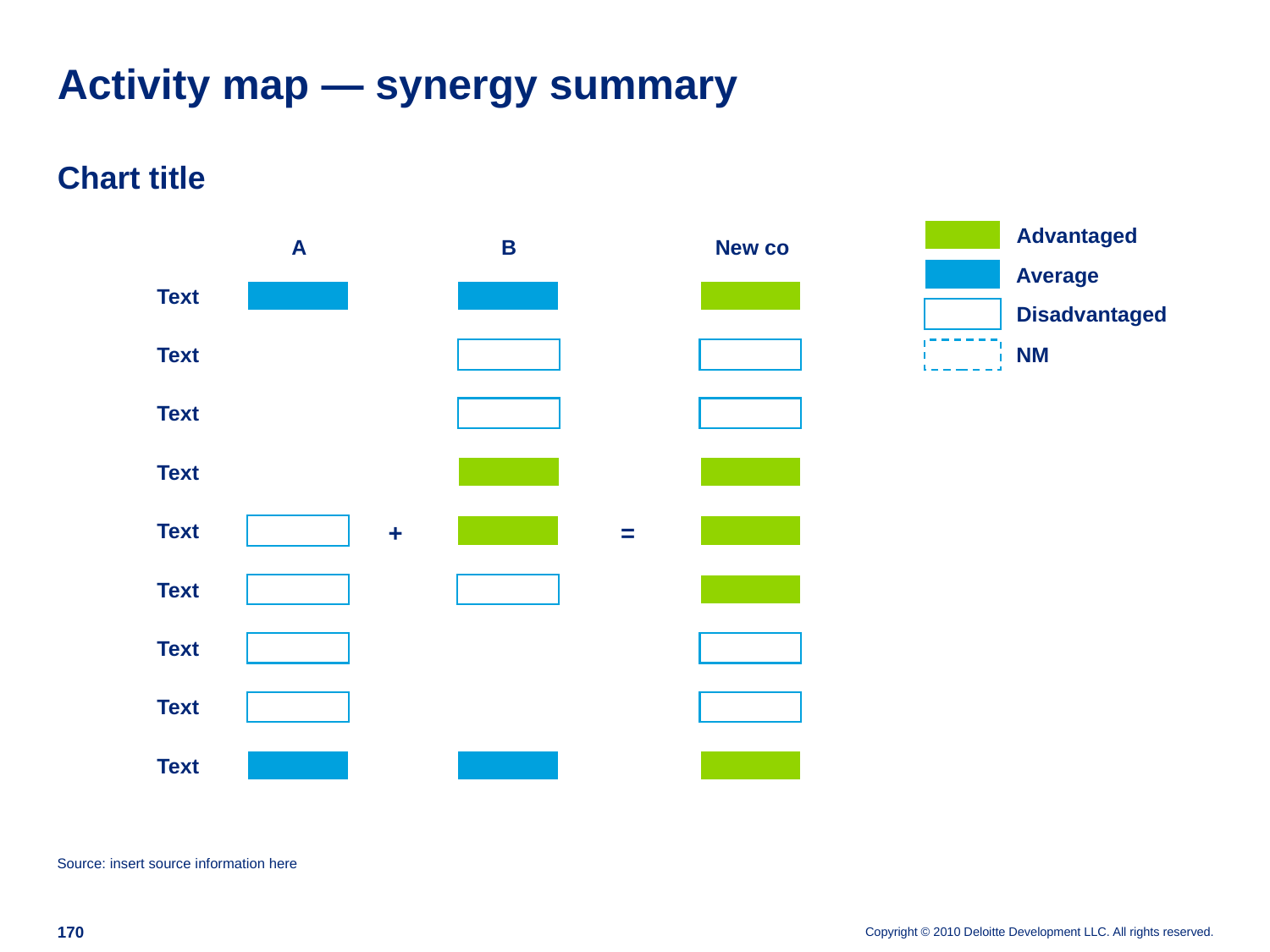

# Activity map — synergy summary
Chart title

Advantaged

Average

Disadvantaged

NM

A
B
New co
Text

Text

Text

Text

Text
+
=

Text

Text

Text

Text

Source: insert source information here